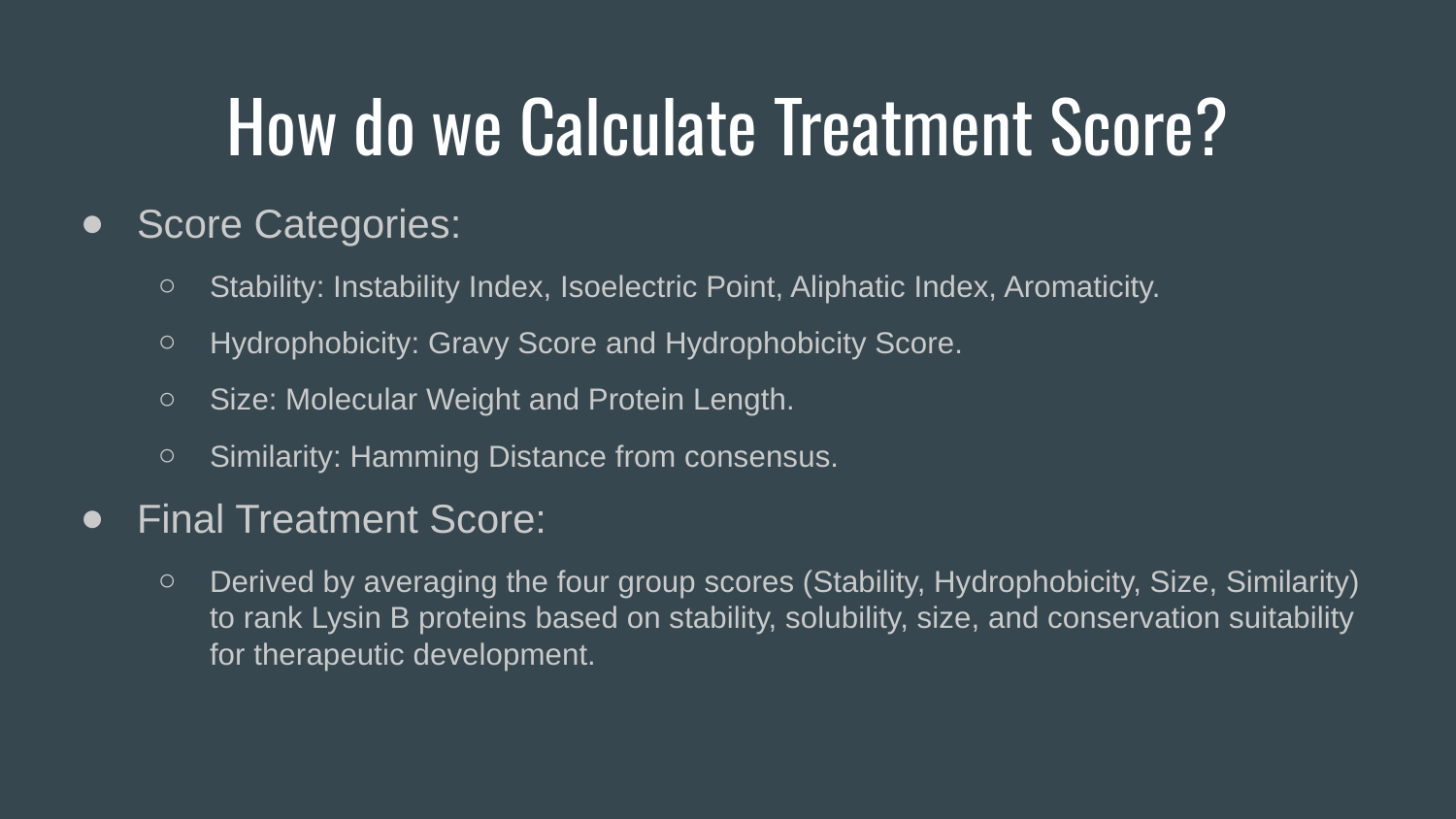

# How do we Calculate Treatment Score?
Score Categories:
Stability: Instability Index, Isoelectric Point, Aliphatic Index, Aromaticity.
Hydrophobicity: Gravy Score and Hydrophobicity Score.
Size: Molecular Weight and Protein Length.
Similarity: Hamming Distance from consensus.
Final Treatment Score:
Derived by averaging the four group scores (Stability, Hydrophobicity, Size, Similarity) to rank Lysin B proteins based on stability, solubility, size, and conservation suitability for therapeutic development.